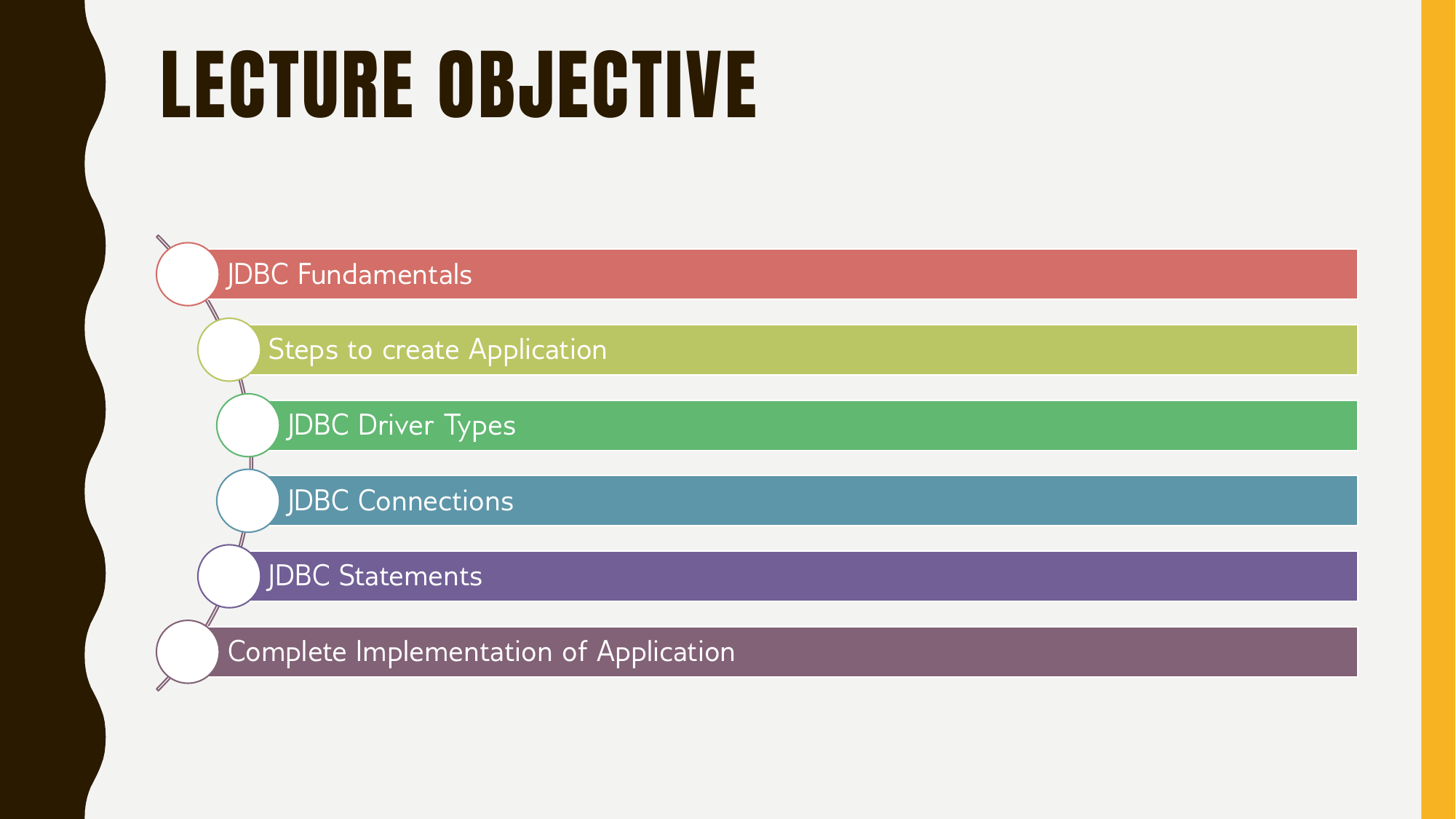

# Lecture Objective
JDBC Fundamentals
Steps to create Application
JDBC Driver Types
JDBC Connections
JDBC Statements
Complete Implementation of Application